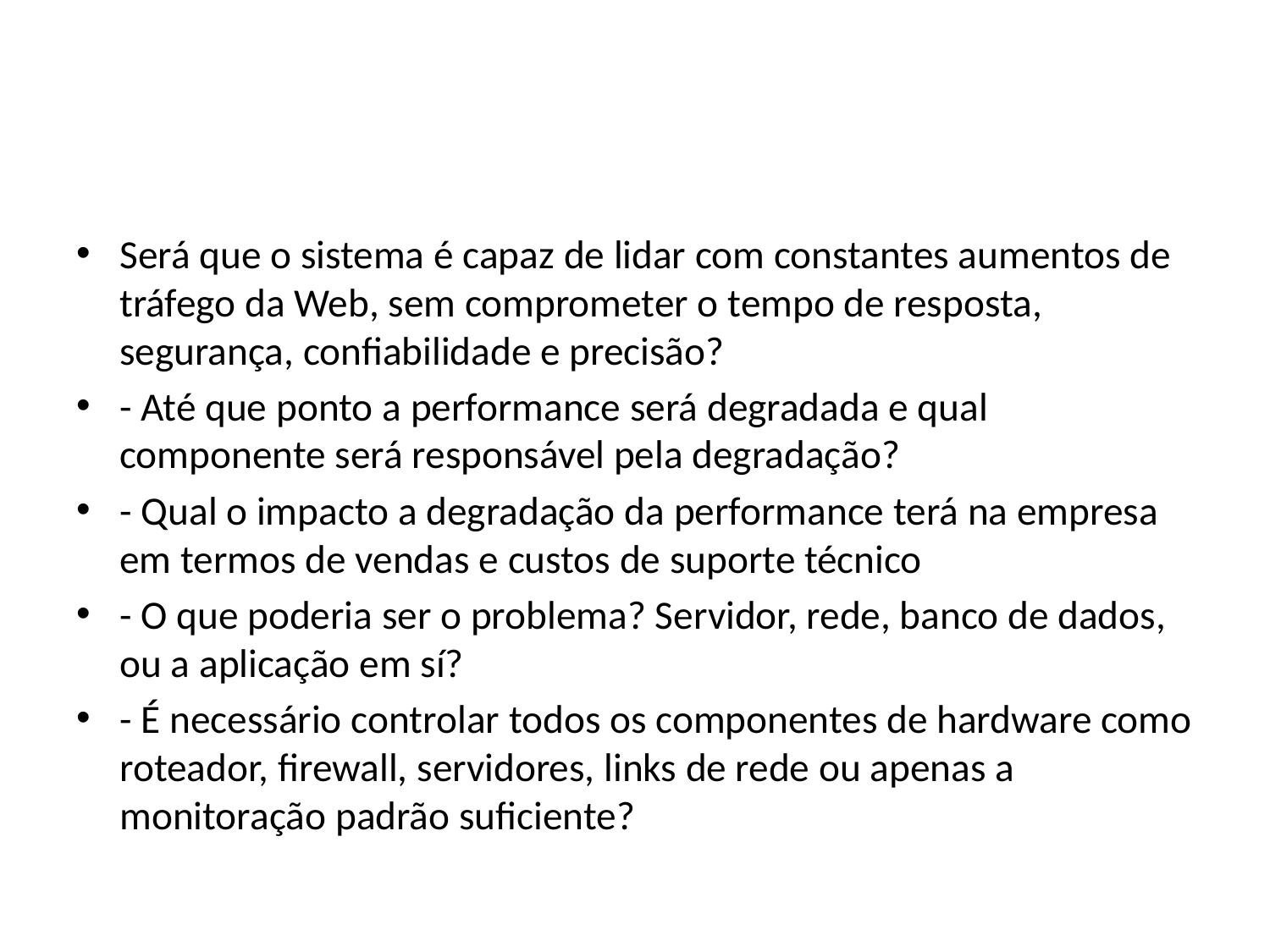

#
Será que o sistema é capaz de lidar com constantes aumentos de tráfego da Web, sem comprometer o tempo de resposta, segurança, confiabilidade e precisão?
- Até que ponto a performance será degradada e qual componente será responsável pela degradação?
- Qual o impacto a degradação da performance terá na empresa em termos de vendas e custos de suporte técnico
- O que poderia ser o problema? Servidor, rede, banco de dados, ou a aplicação em sí?
- É necessário controlar todos os componentes de hardware como roteador, firewall, servidores, links de rede ou apenas a monitoração padrão suficiente?